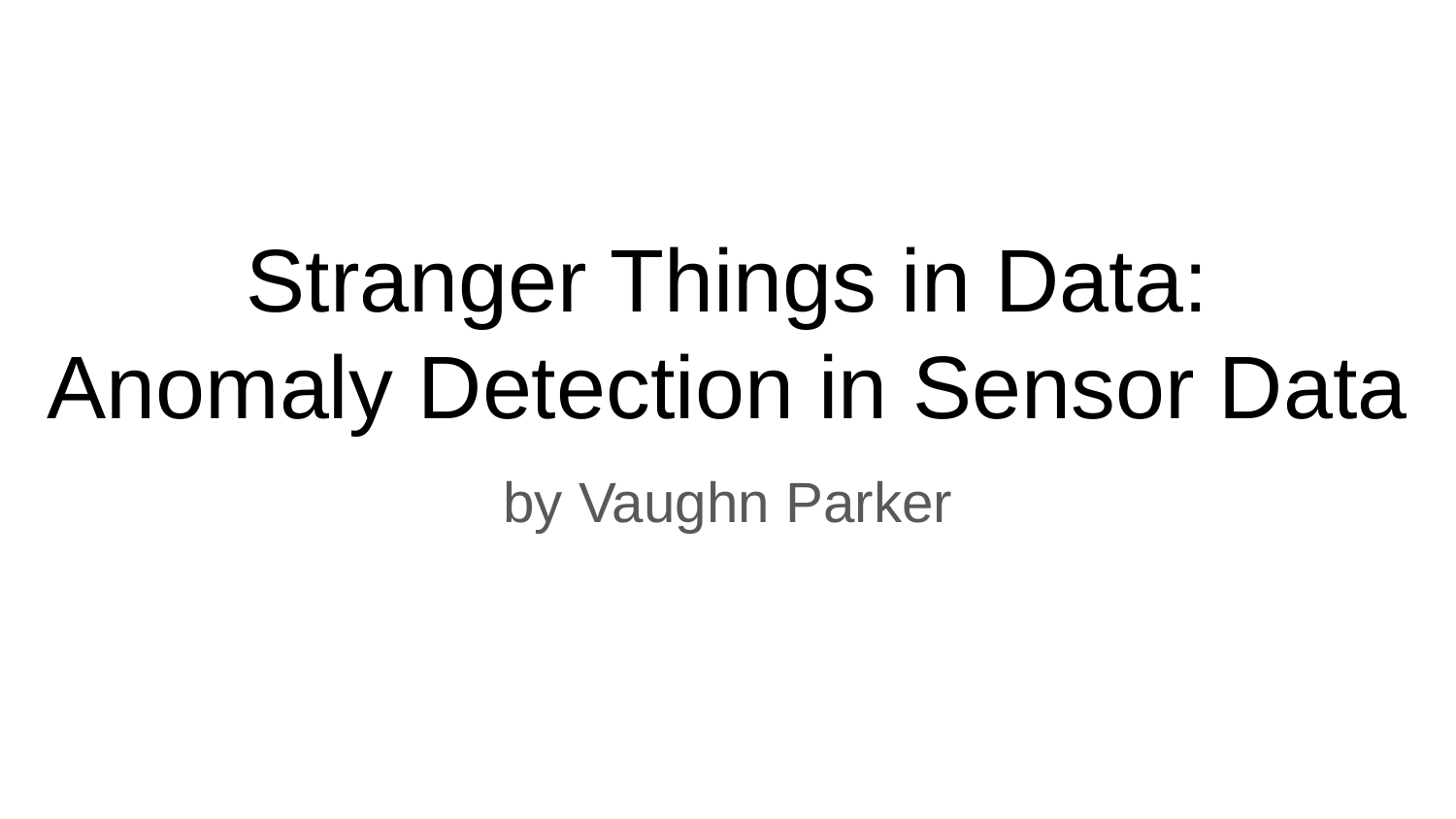

# Stranger Things in Data:
Anomaly Detection in Sensor Data
by Vaughn Parker